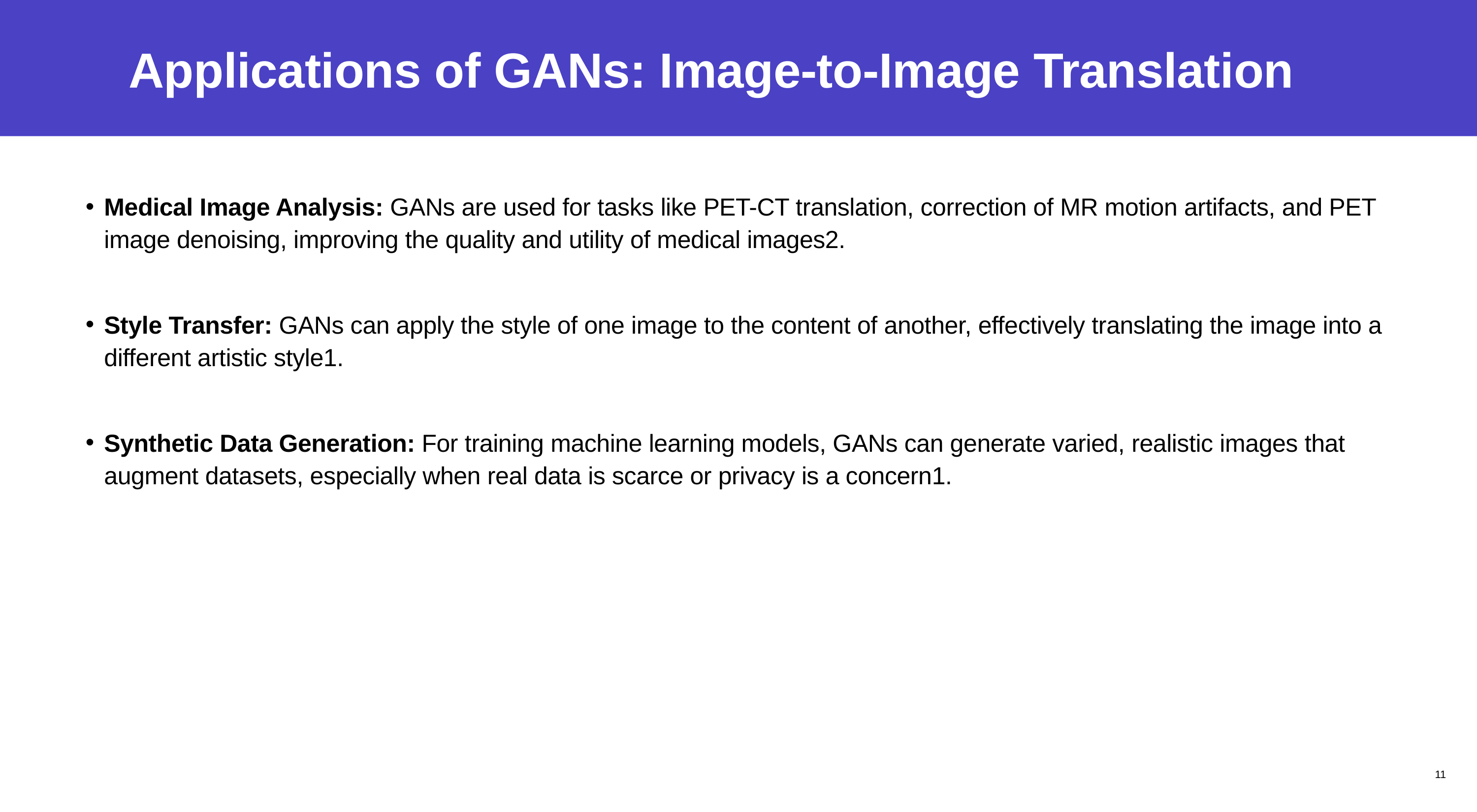

# Applications of GANs: Image-to-Image Translation
Medical Image Analysis: GANs are used for tasks like PET-CT translation, correction of MR motion artifacts, and PET image denoising, improving the quality and utility of medical images2.

Style Transfer: GANs can apply the style of one image to the content of another, effectively translating the image into a different artistic style1.

Synthetic Data Generation: For training machine learning models, GANs can generate varied, realistic images that augment datasets, especially when real data is scarce or privacy is a concern1.
11